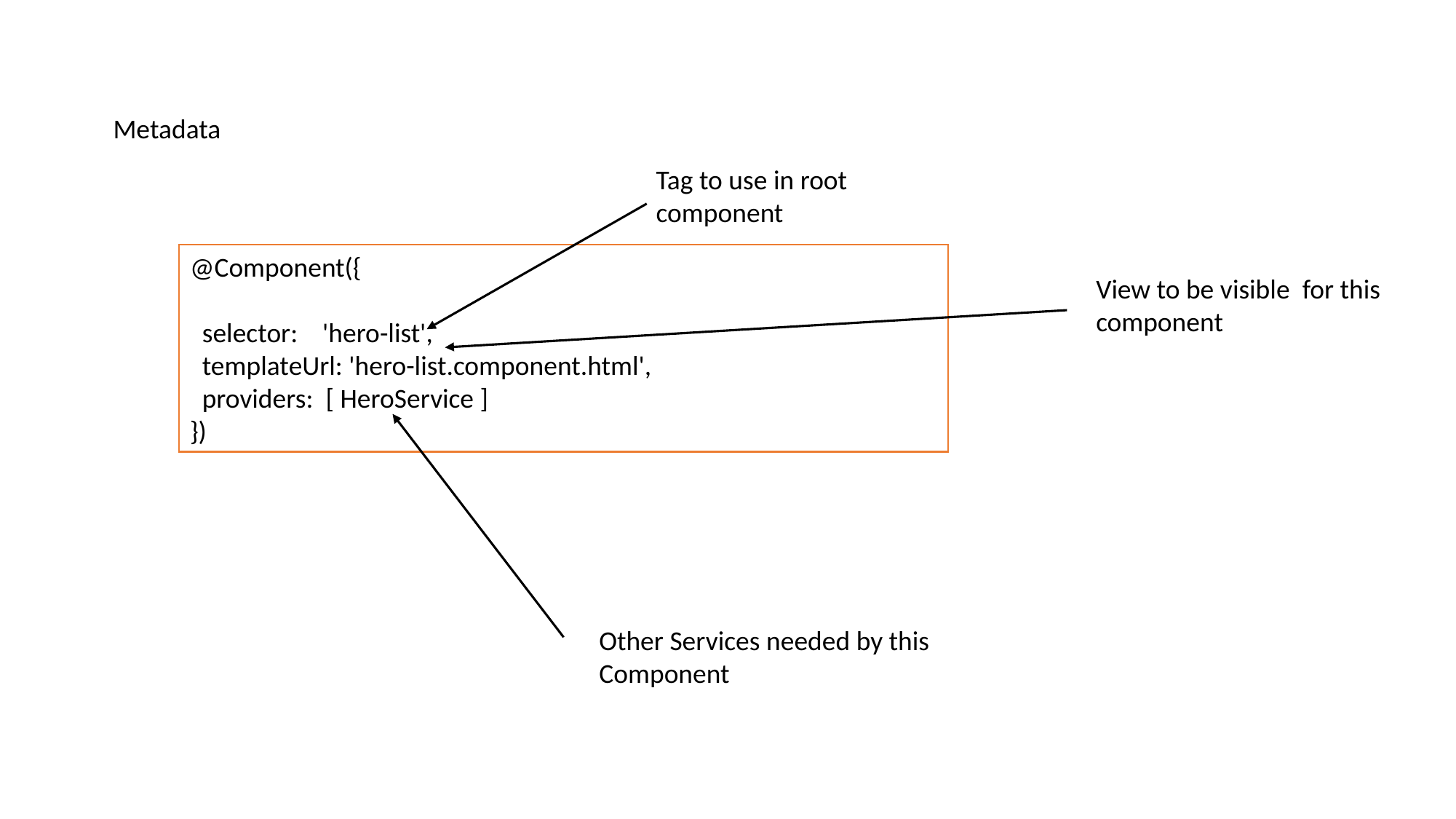

Metadata
Tag to use in root component
@Component({

  selector:    'hero-list',
  templateUrl: 'hero-list.component.html',
  providers:  [ HeroService ]
})
View to be visible  for this component
Other Services needed by this Component